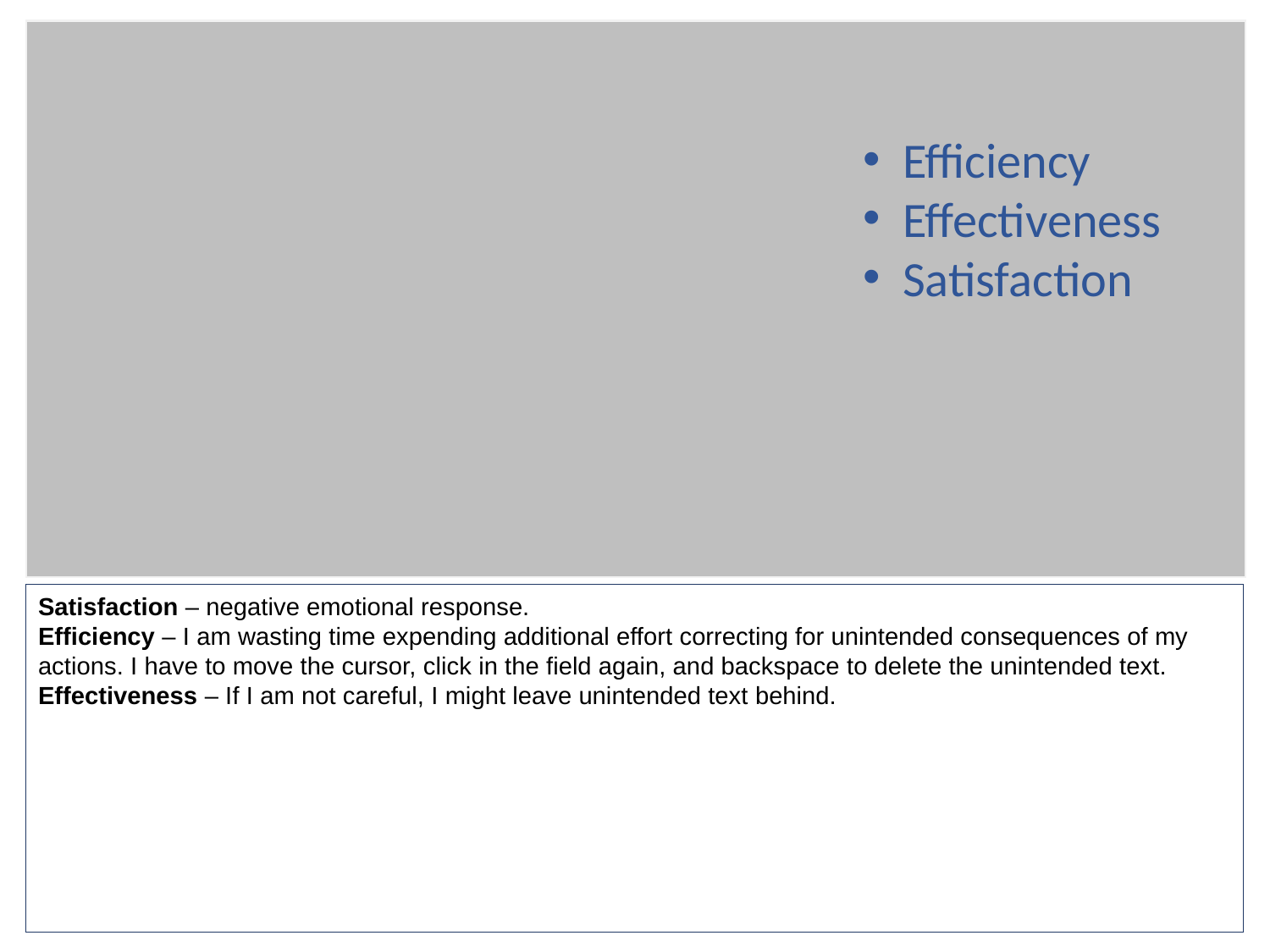

Efficiency
Effectiveness
Satisfaction
Satisfaction – negative emotional response.
Efficiency – I am wasting time expending additional effort correcting for unintended consequences of my actions. I have to move the cursor, click in the field again, and backspace to delete the unintended text.
Effectiveness – If I am not careful, I might leave unintended text behind.